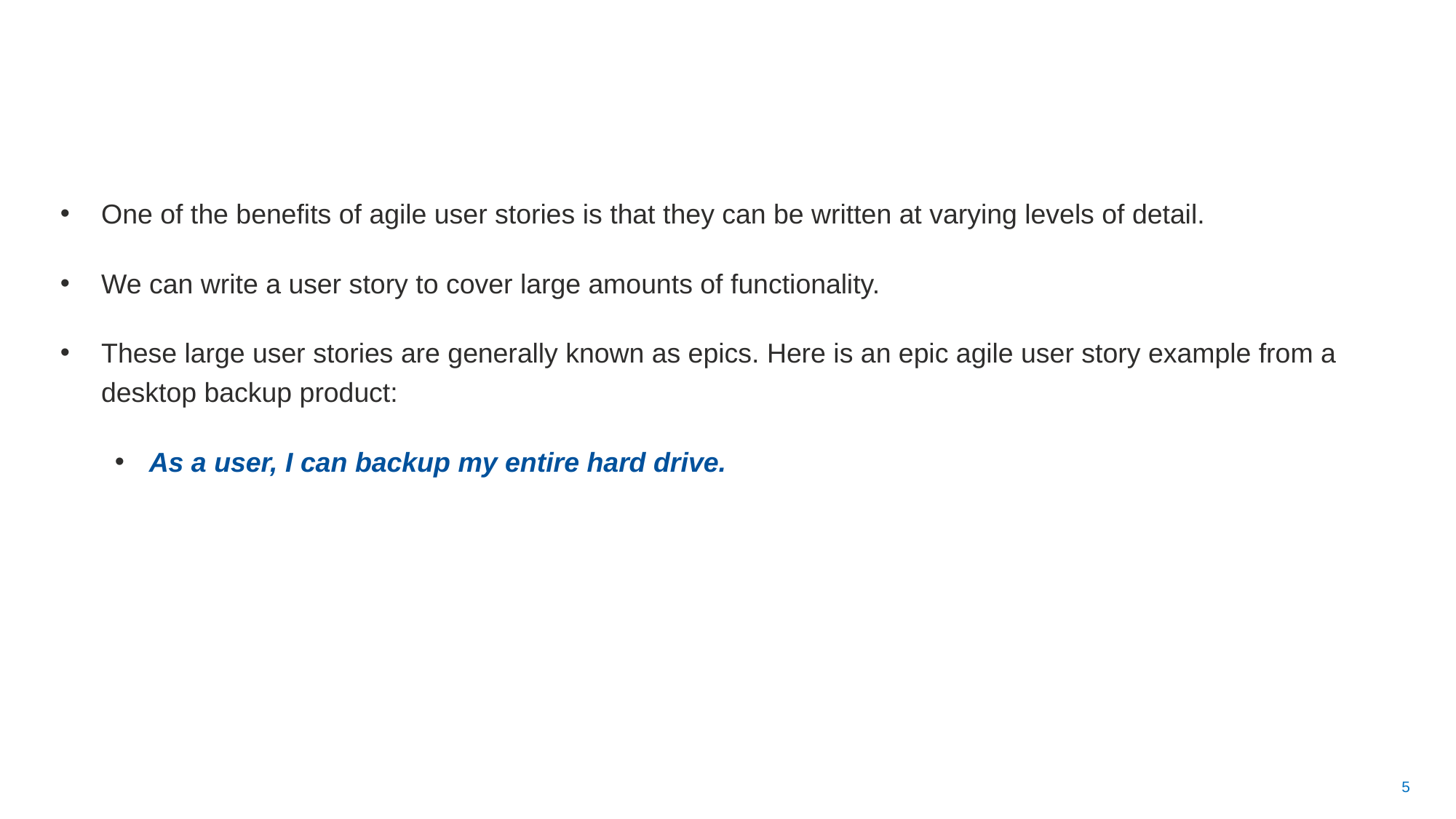

#
One of the benefits of agile user stories is that they can be written at varying levels of detail.
We can write a user story to cover large amounts of functionality.
These large user stories are generally known as epics. Here is an epic agile user story example from a desktop backup product:
As a user, I can backup my entire hard drive.